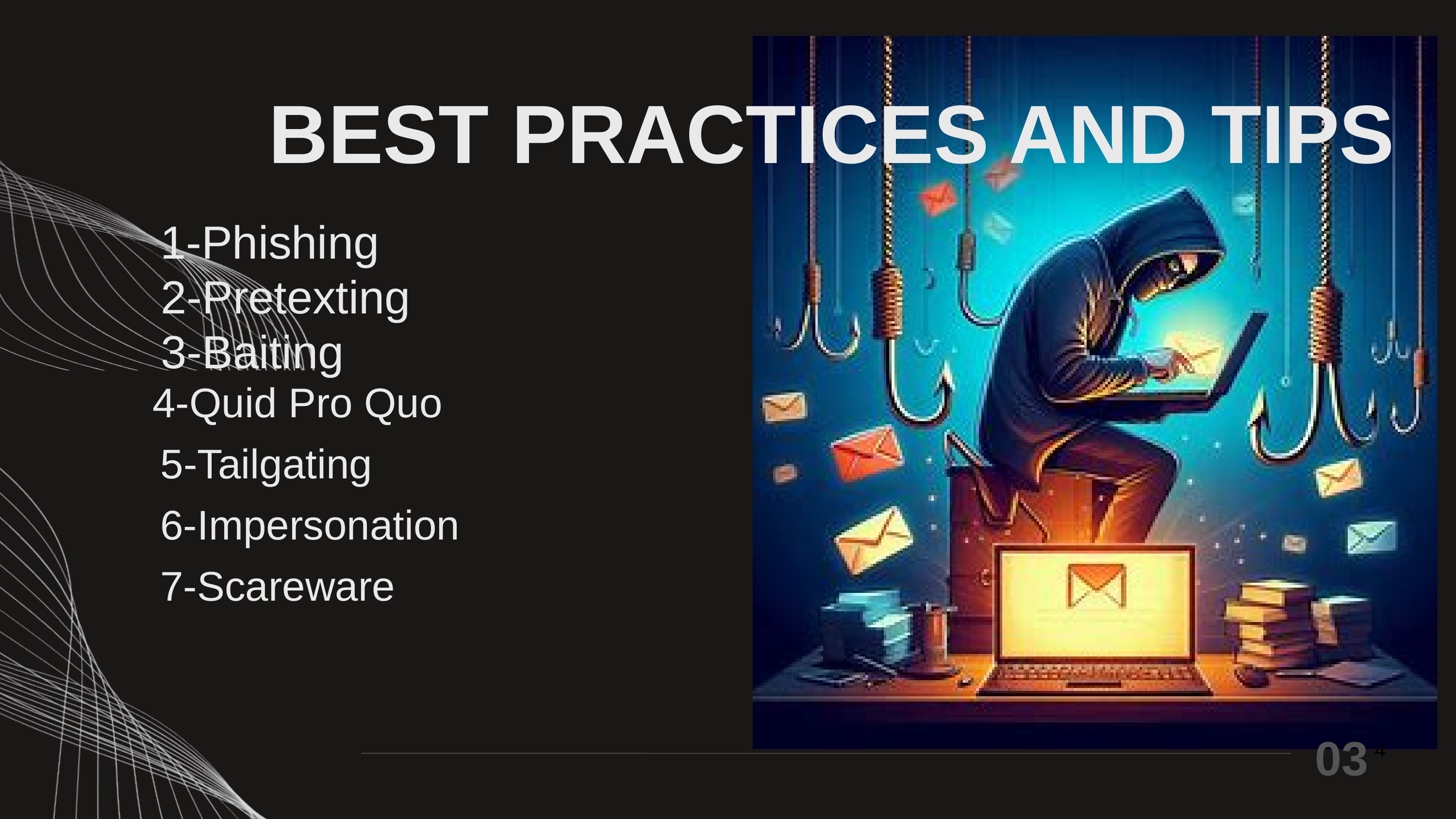

BEST PRACTICES AND TIPS
1-Phishing
2-Pretexting
3-Baiting
4-Quid Pro Quo
5-Tailgating

6-Impersonation
7-Scareware
03
4